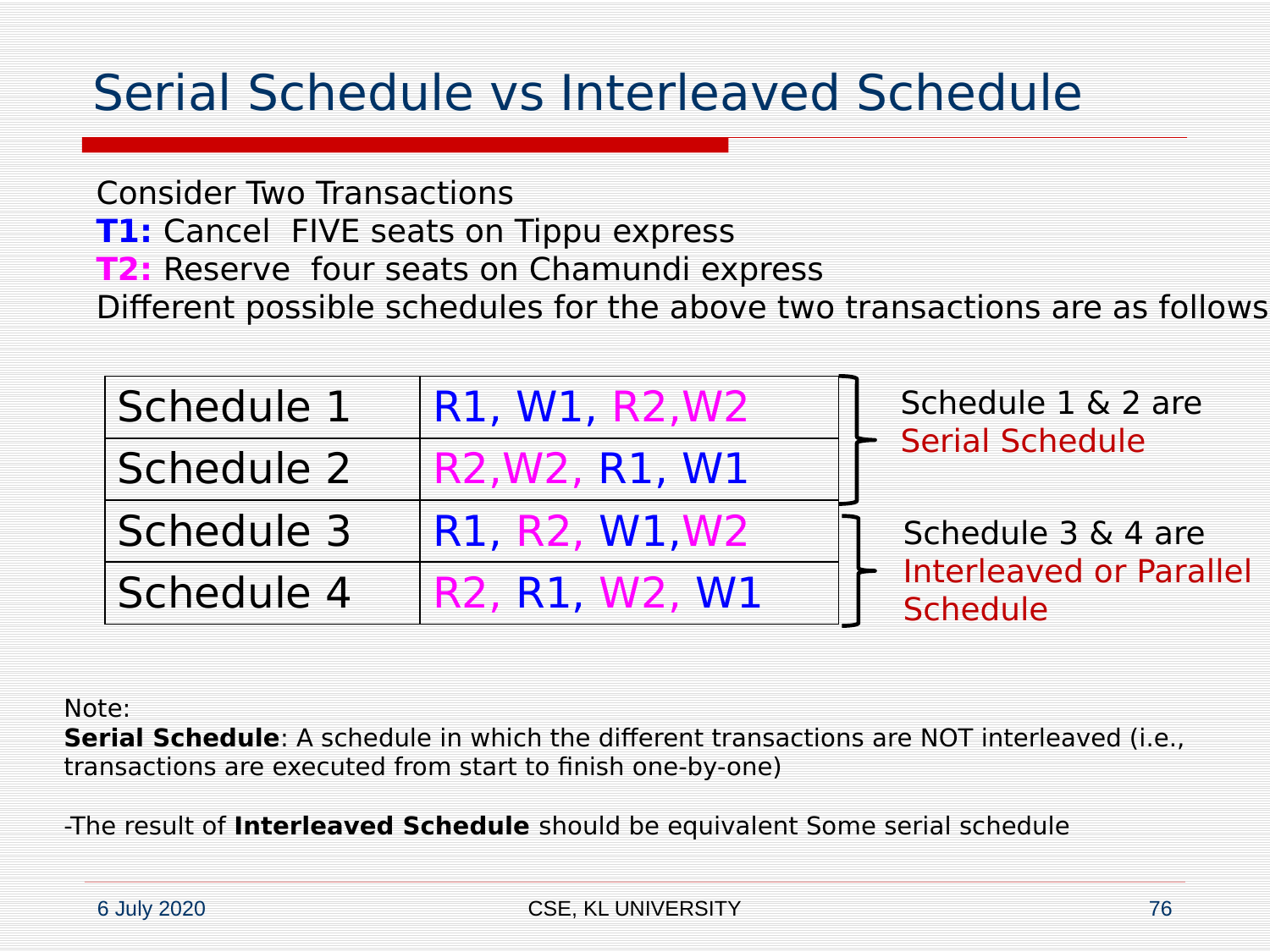

# Serial Schedule vs Interleaved Schedule
Consider Two Transactions
T1: Cancel  FIVE seats on Tippu express
T2: Reserve  four seats on Chamundi express
Different possible schedules for the above two transactions are as follows:
| Schedule 1 | R1, W1, R2,W2 |
| --- | --- |
| Schedule 2 | R2,W2, R1, W1 |
| Schedule 3 | R1, R2, W1,W2 |
| Schedule 4 | R2, R1, W2, W1 |

Schedule 1 & 2 are
Serial Schedule
Schedule 3 & 4 are
Interleaved or Parallel
Schedule

Note:
Serial Schedule: A schedule in which the different transactions are NOT interleaved (i.e., transactions are executed from start to finish one-by-one)

-The result of Interleaved Schedule should be equivalent Some serial schedule
CSE, KL UNIVERSITY
76
6 July 2020